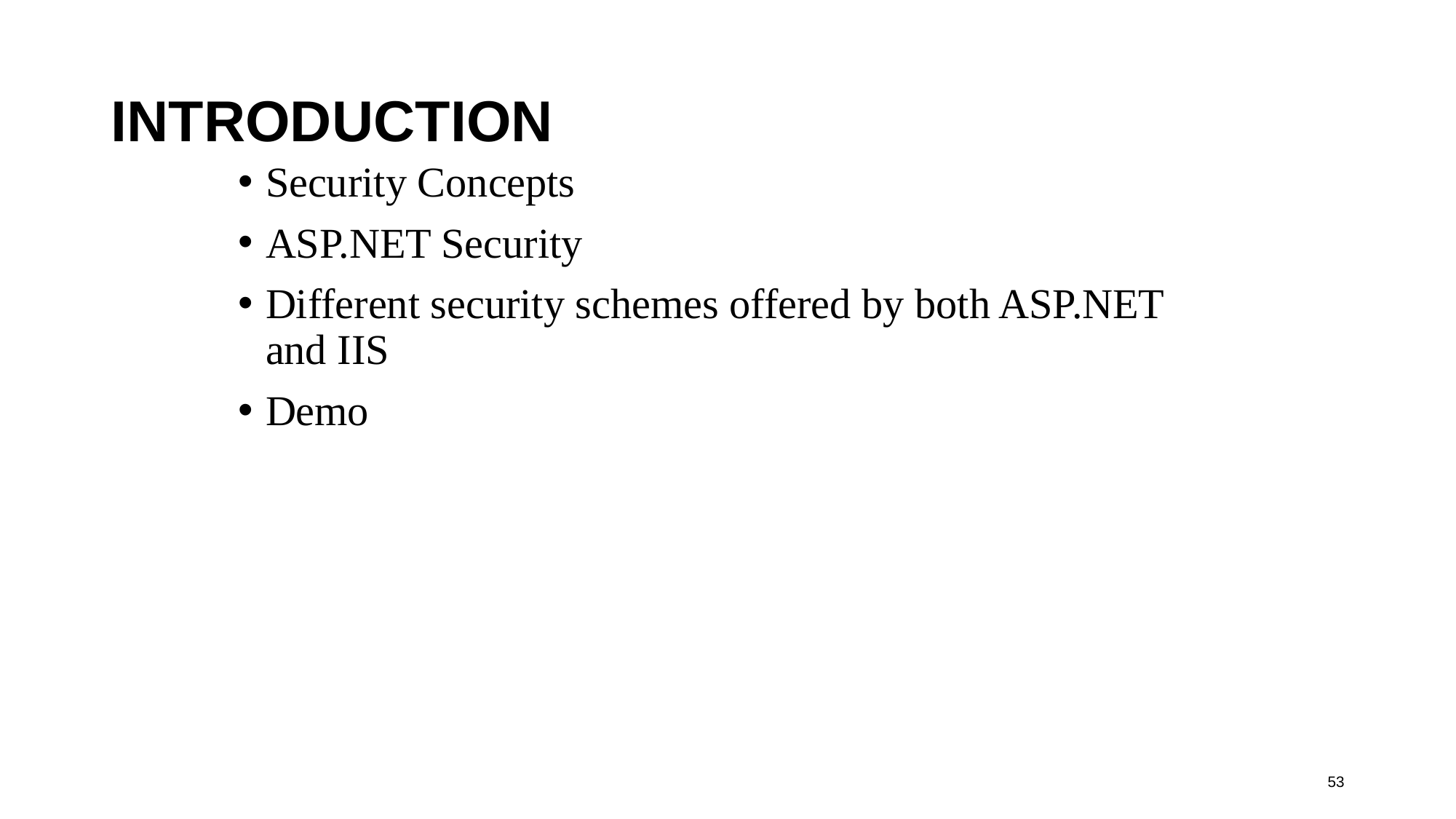

# INTRODUCTION
Security Concepts
ASP.NET Security
Different security schemes offered by both ASP.NET and IIS
Demo

53